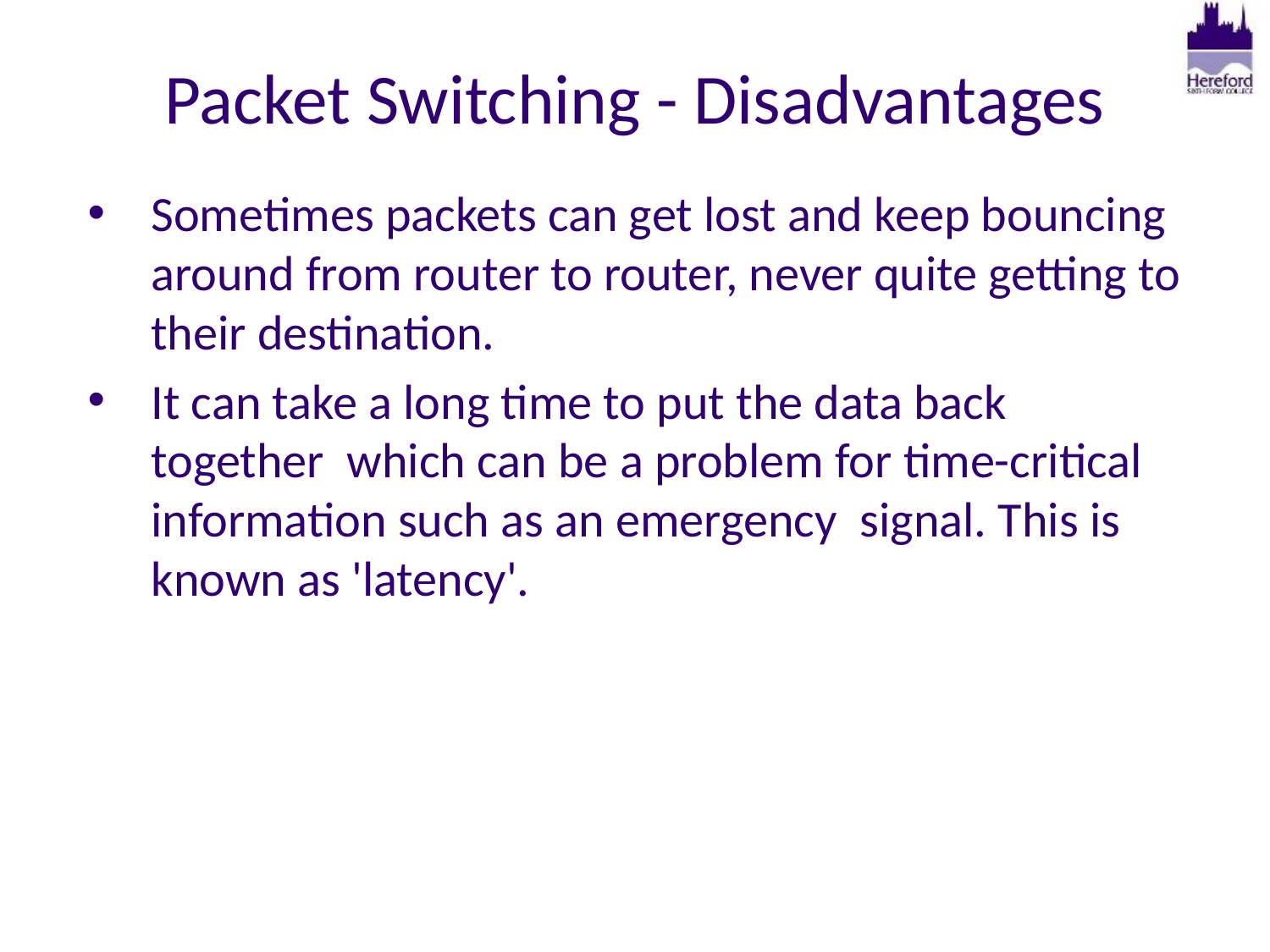

# Packet Switching - Disadvantages
Sometimes packets can get lost and keep bouncing around from router to router, never quite getting to their destination.
It can take a long time to put the data back together  which can be a problem for time-critical information such as an emergency  signal. This is known as 'latency'.